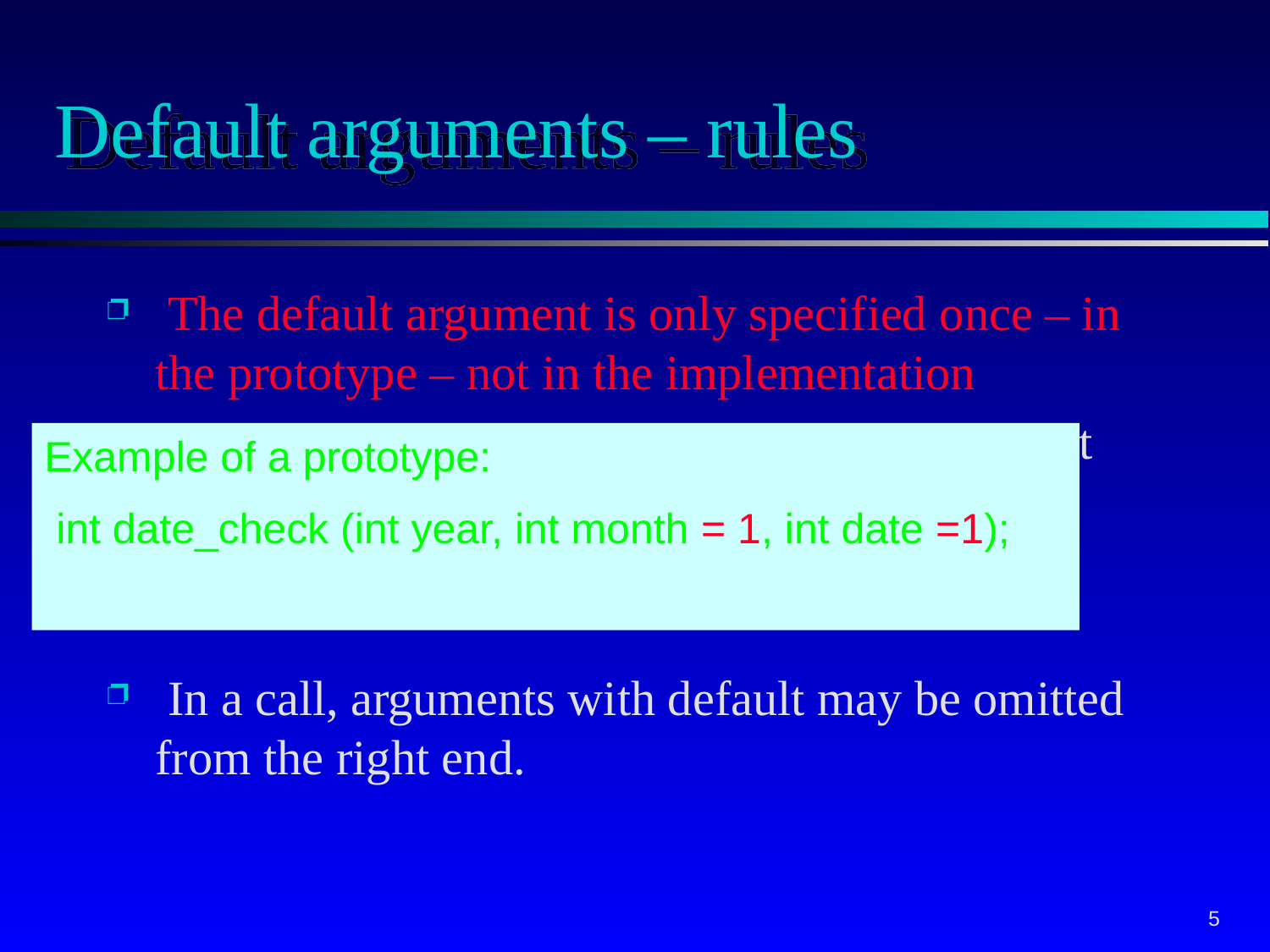

# Default arguments – rules
 The default argument is only specified once – in the prototype – not in the implementation
 No need to specify all the arguments as default but those as default must be rightmost in the parameter list

 In a call, arguments with default may be omitted from the right end.
Example of a prototype:
 int date_check (int year, int month = 1, int date =1);